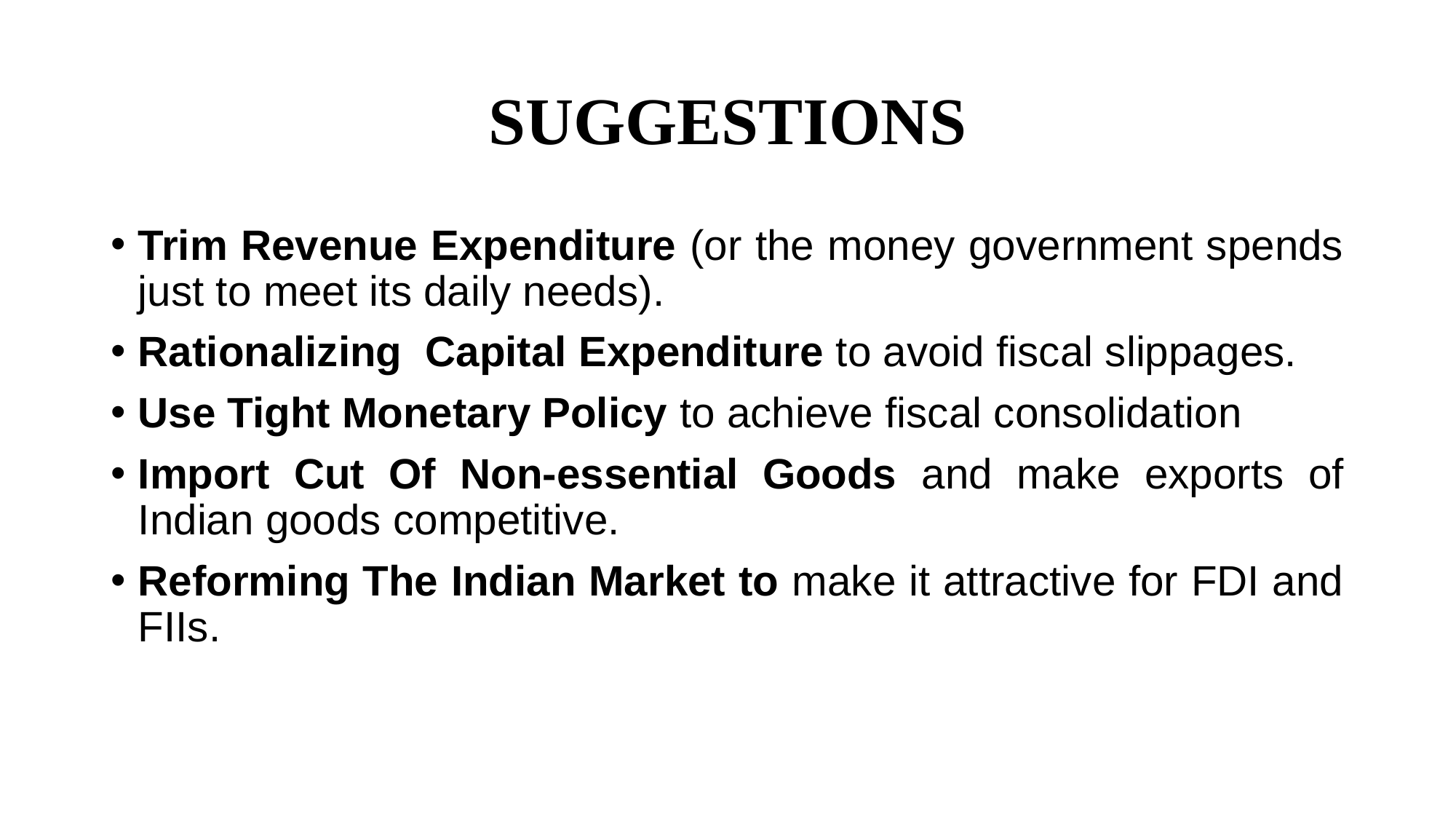

# SUGGESTIONS
Trim Revenue Expenditure (or the money government spends just to meet its daily needs).
Rationalizing  Capital Expenditure to avoid fiscal slippages.
Use Tight Monetary Policy to achieve fiscal consolidation
Import Cut Of Non-essential Goods and make exports of Indian goods competitive.
Reforming The Indian Market to make it attractive for FDI and FIIs.